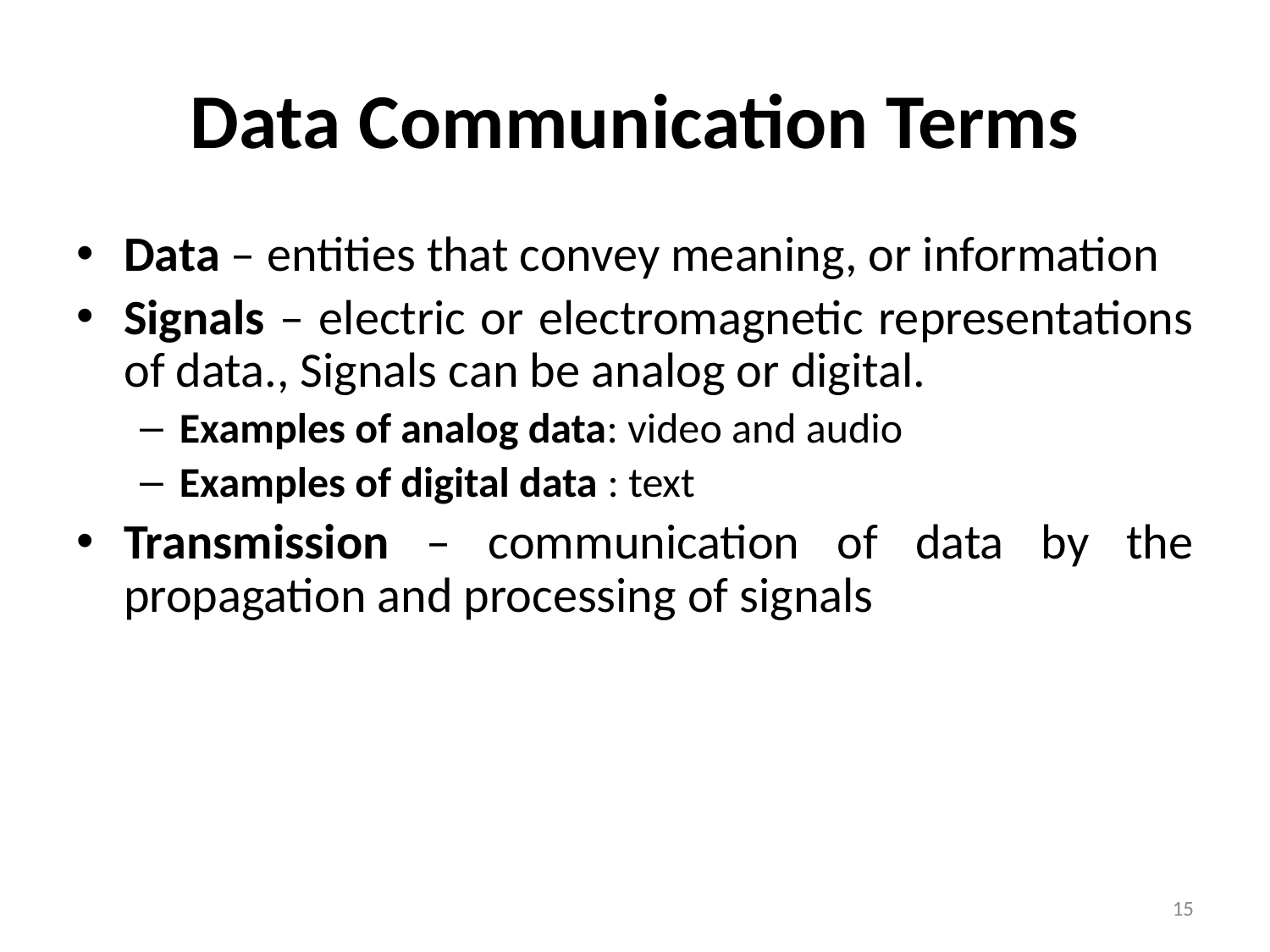

Data Communication Terms
Data – entities that convey meaning, or information
Signals – electric or electromagnetic representations of data., Signals can be analog or digital.
Examples of analog data: video and audio
Examples of digital data : text
Transmission – communication of data by the propagation and processing of signals
15